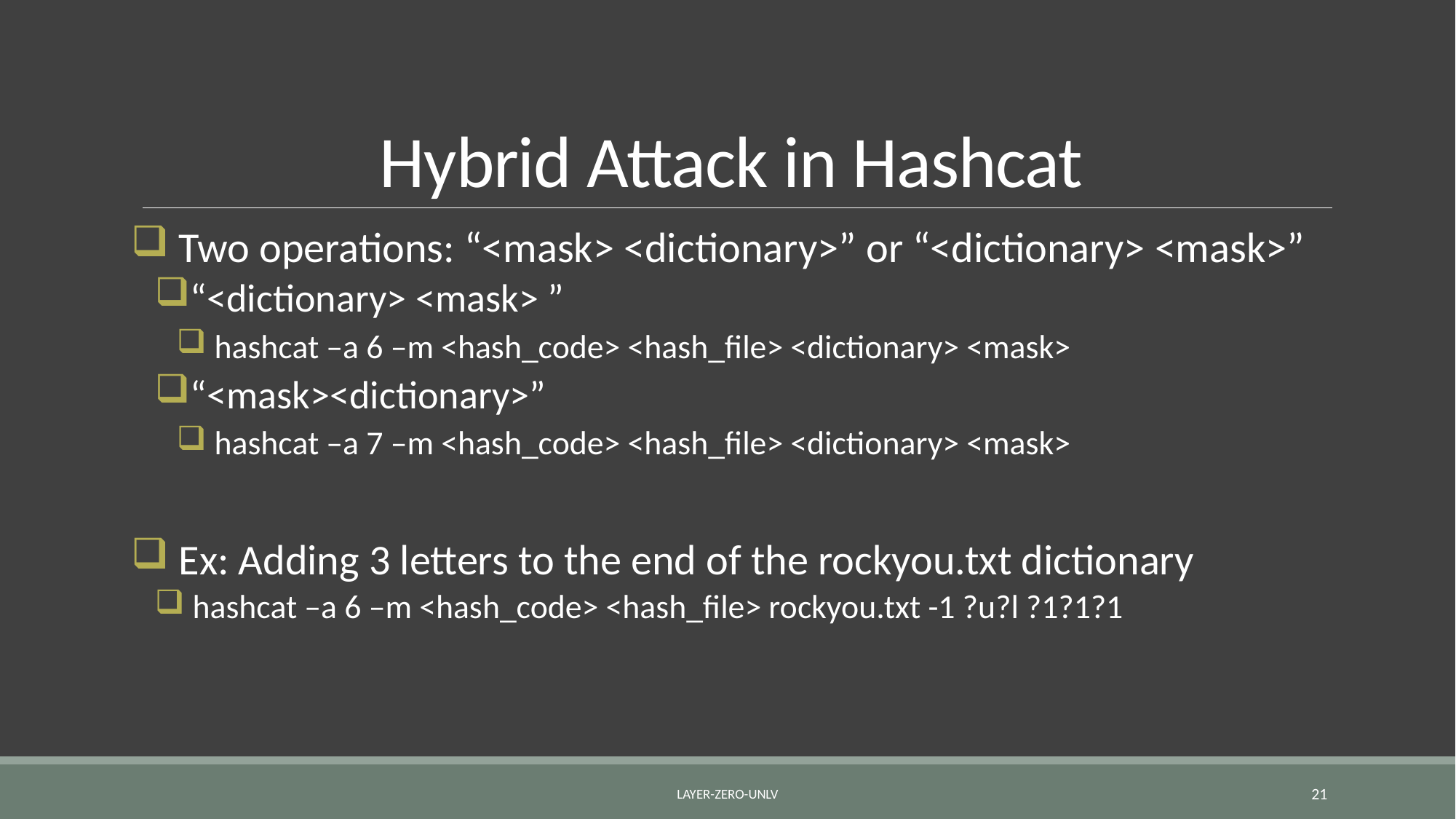

# Hybrid Attack in Hashcat
 Two operations: “<mask> <dictionary>” or “<dictionary> <mask>”
“<dictionary> <mask> ”
 hashcat –a 6 –m <hash_code> <hash_file> <dictionary> <mask>
“<mask><dictionary>”
 hashcat –a 7 –m <hash_code> <hash_file> <dictionary> <mask>

 Ex: Adding 3 letters to the end of the rockyou.txt dictionary
 hashcat –a 6 –m <hash_code> <hash_file> rockyou.txt -1 ?u?l ?1?1?1
Layer-Zero-UNLV
21